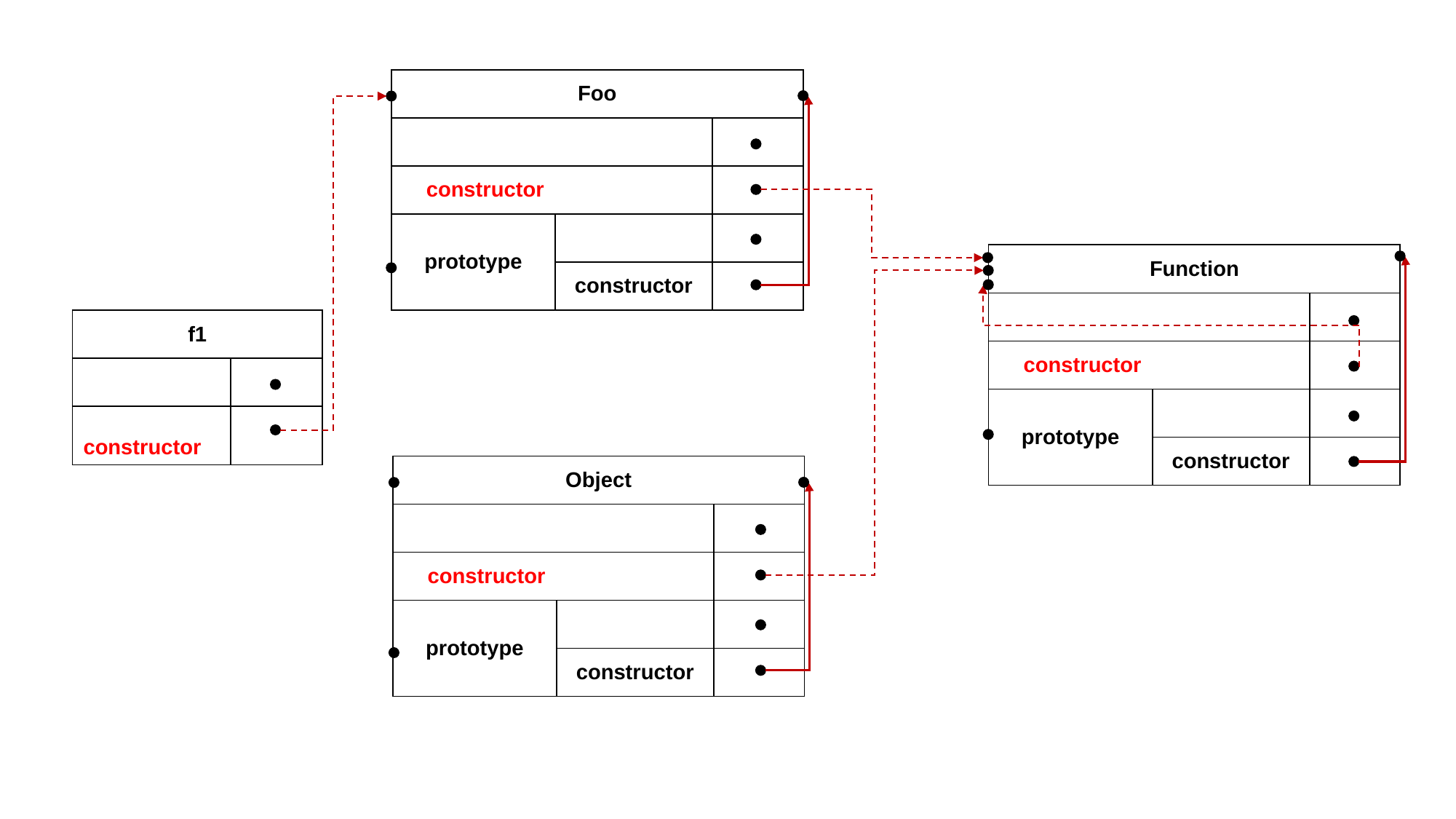

| Foo |  |  |
| --- | --- | --- |
|  |  |  |
| constructor |  |  |
| prototype |  |  |
|  | constructor |  |

| Function |  |  |
| --- | --- | --- |
|  |  |  |
| constructor |  |  |
| prototype |  |  |
|  | constructor |  |

| f1 |  |
| --- | --- |
|  |  |
| constructor |  |

| Object |  |  |
| --- | --- | --- |
|  |  |  |
| constructor |  |  |
| prototype |  |  |
|  | constructor |  |